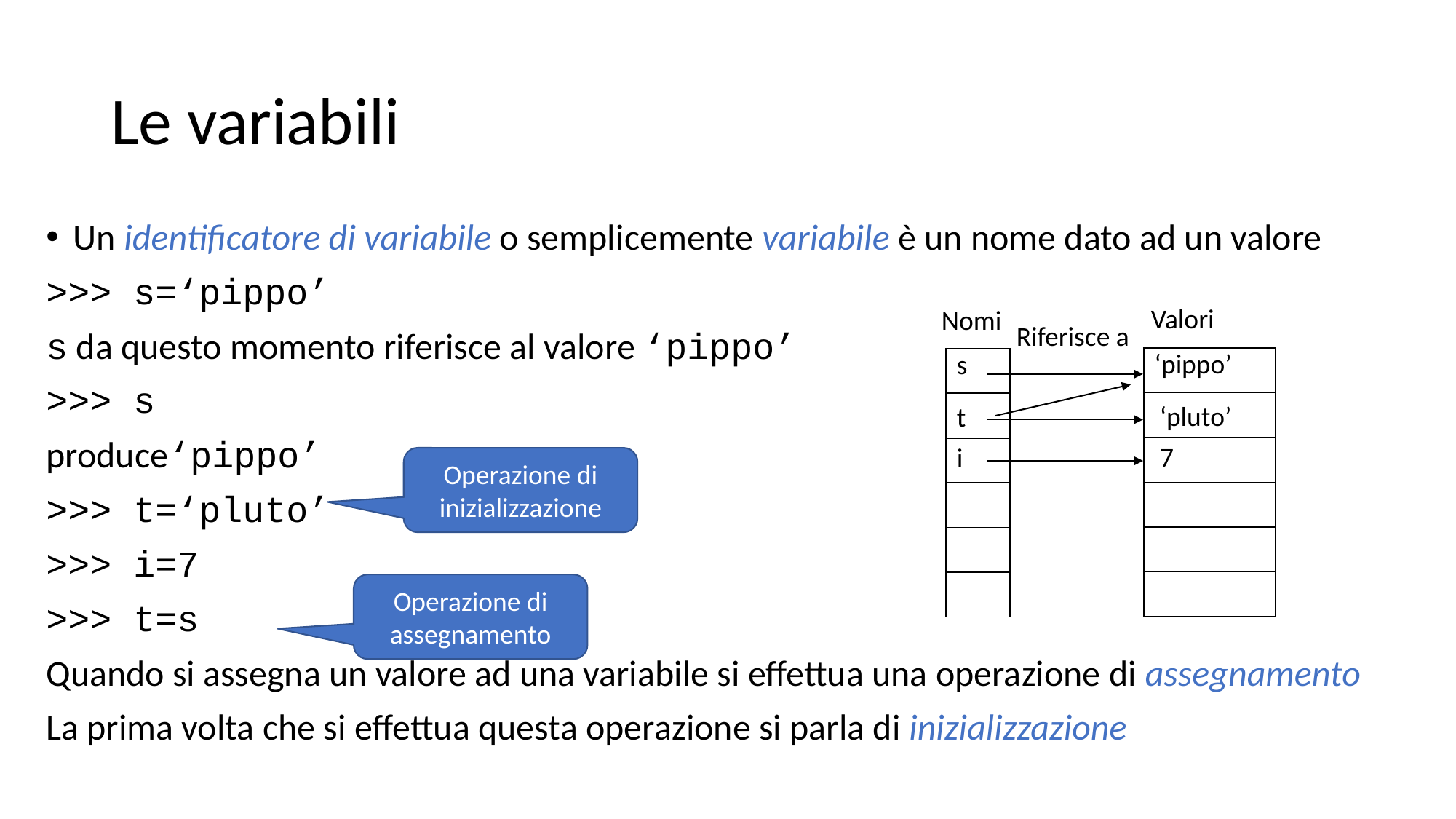

# Le variabili
Un identificatore di variabile o semplicemente variabile è un nome dato ad un valore
>>> s=‘pippo’
s da questo momento riferisce al valore ‘pippo’
>>> s
produce‘pippo’
>>> t=‘pluto’
>>> i=7
>>> t=s
Quando si assegna un valore ad una variabile si effettua una operazione di assegnamento
La prima volta che si effettua questa operazione si parla di inizializzazione

Valori
Nomi
Riferisce a
| ‘pippo’ |
| --- |
|  |
|  |
|  |
|  |
|  |
| s |
| --- |
|  |
|  |
|  |
|  |
|  |
‘pluto’
t
7
i
Operazione di inizializzazione
Operazione di assegnamento